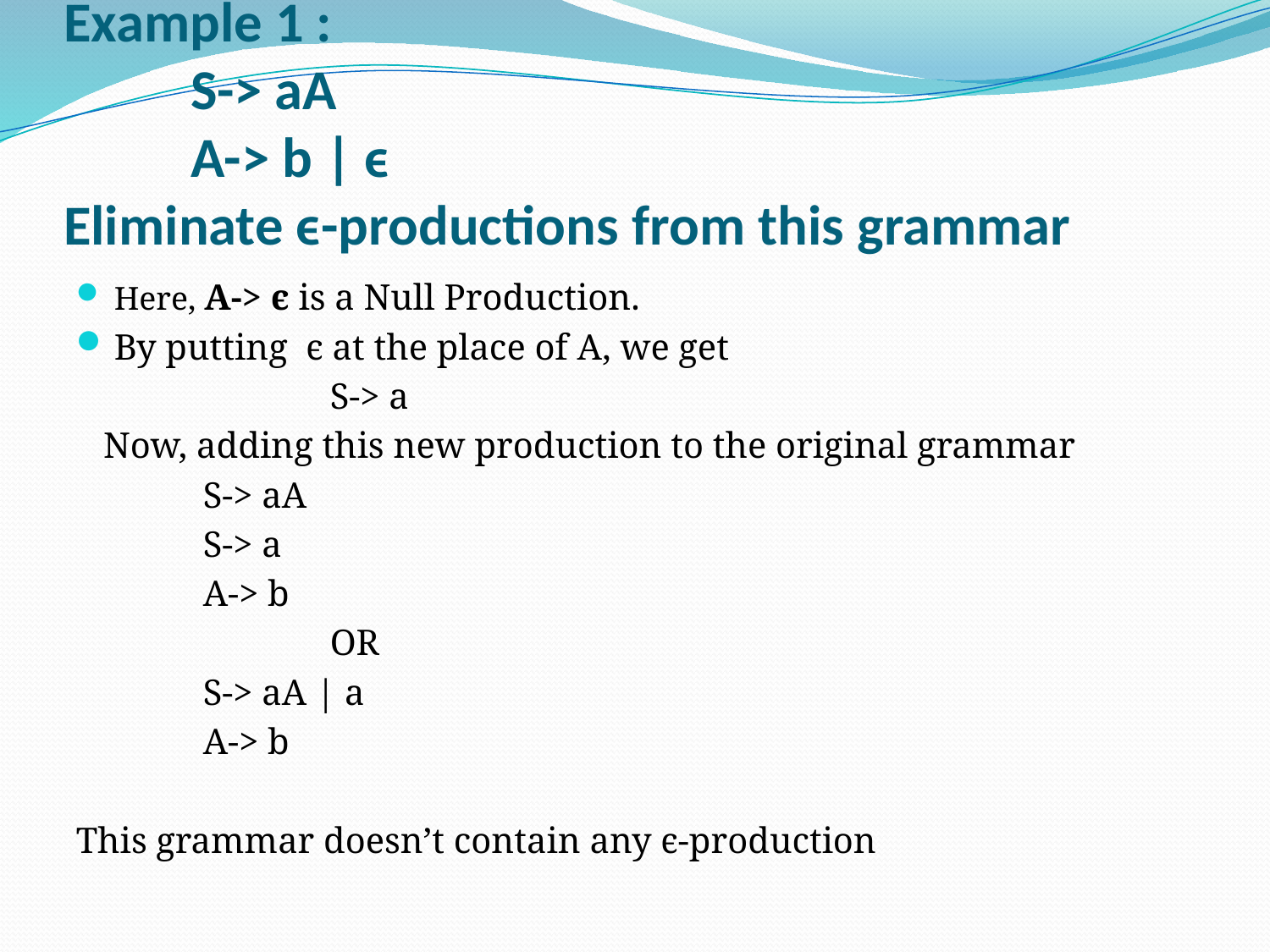

# Example 1 : S-> aA A-> b | ϵ Eliminate ϵ-productions from this grammar
Here, A-> ϵ is a Null Production.
By putting  ϵ at the place of A, we get
		S-> a
   Now, adding this new production to the original grammar
	S-> aA
	S-> a
	A-> b
		OR
	S-> aA | a
	A-> b

This grammar doesn’t contain any ϵ-production